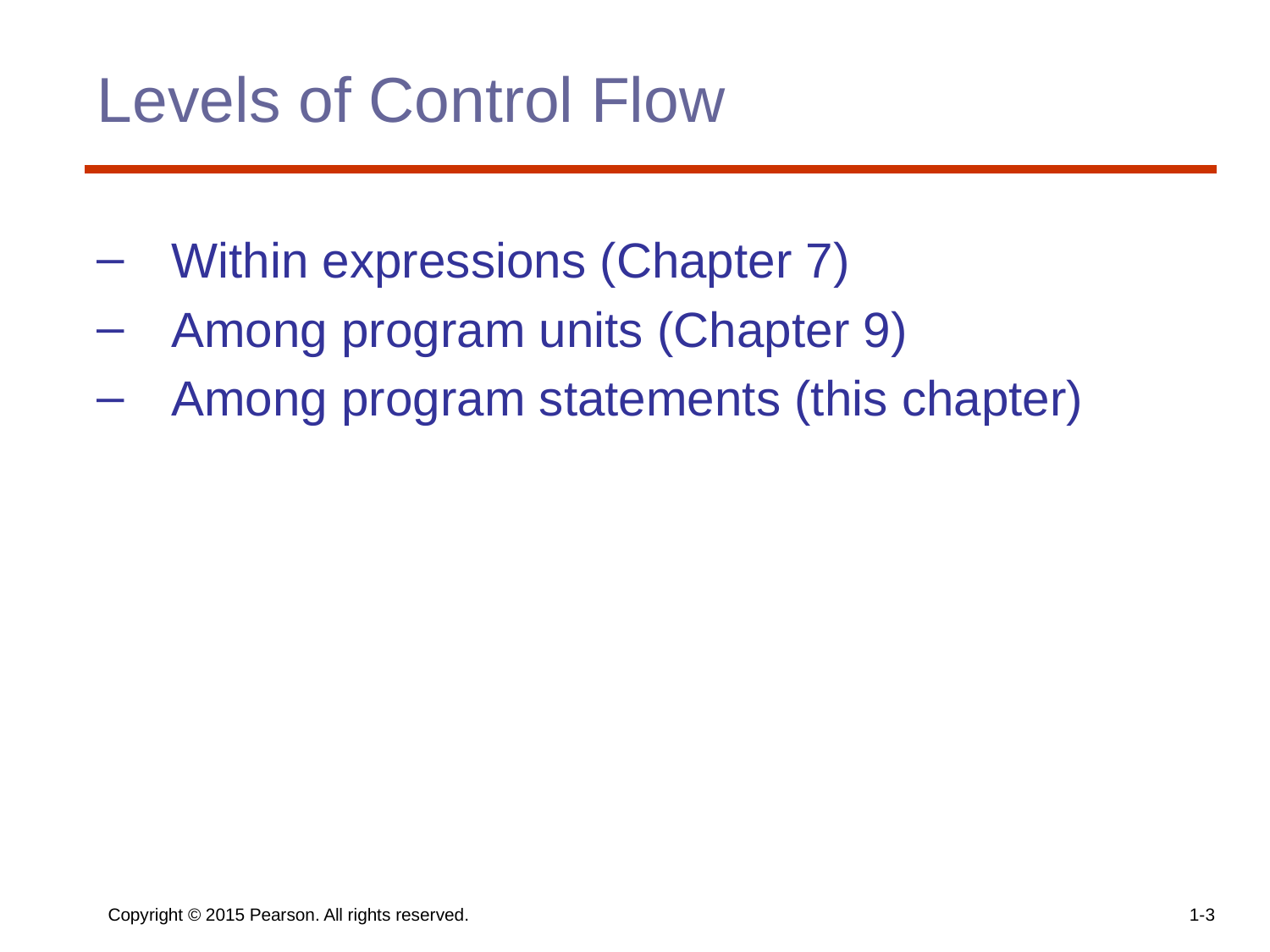

# Levels of Control Flow
Within expressions (Chapter 7)
Among program units (Chapter 9)
Among program statements (this chapter)
Copyright © 2015 Pearson. All rights reserved.
1-3